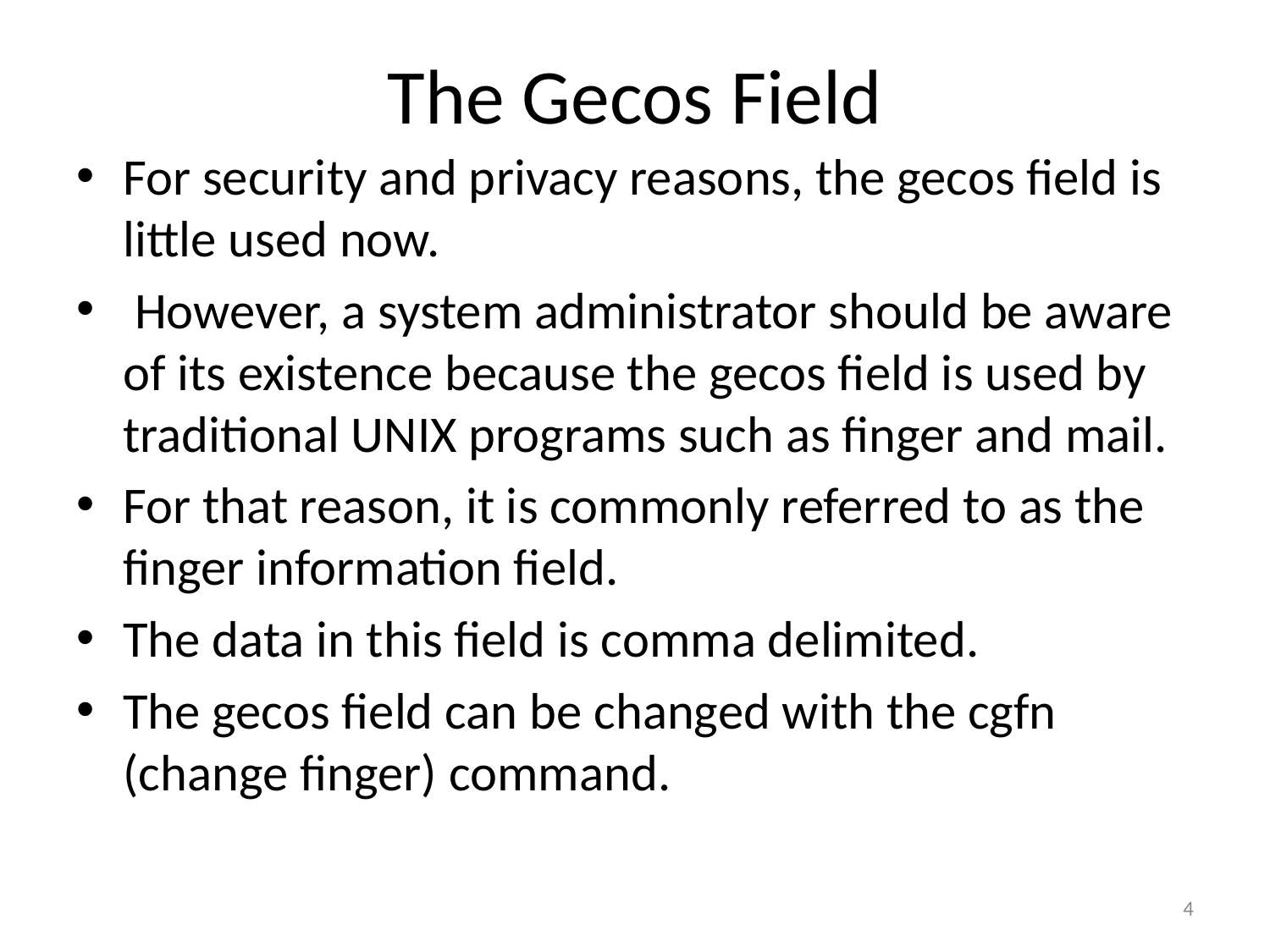

# The Gecos Field
For security and privacy reasons, the gecos field is little used now.
 However, a system administrator should be aware of its existence because the gecos field is used by traditional UNIX programs such as finger and mail.
For that reason, it is commonly referred to as the finger information field.
The data in this field is comma delimited.
The gecos field can be changed with the cgfn (change finger) command.

4